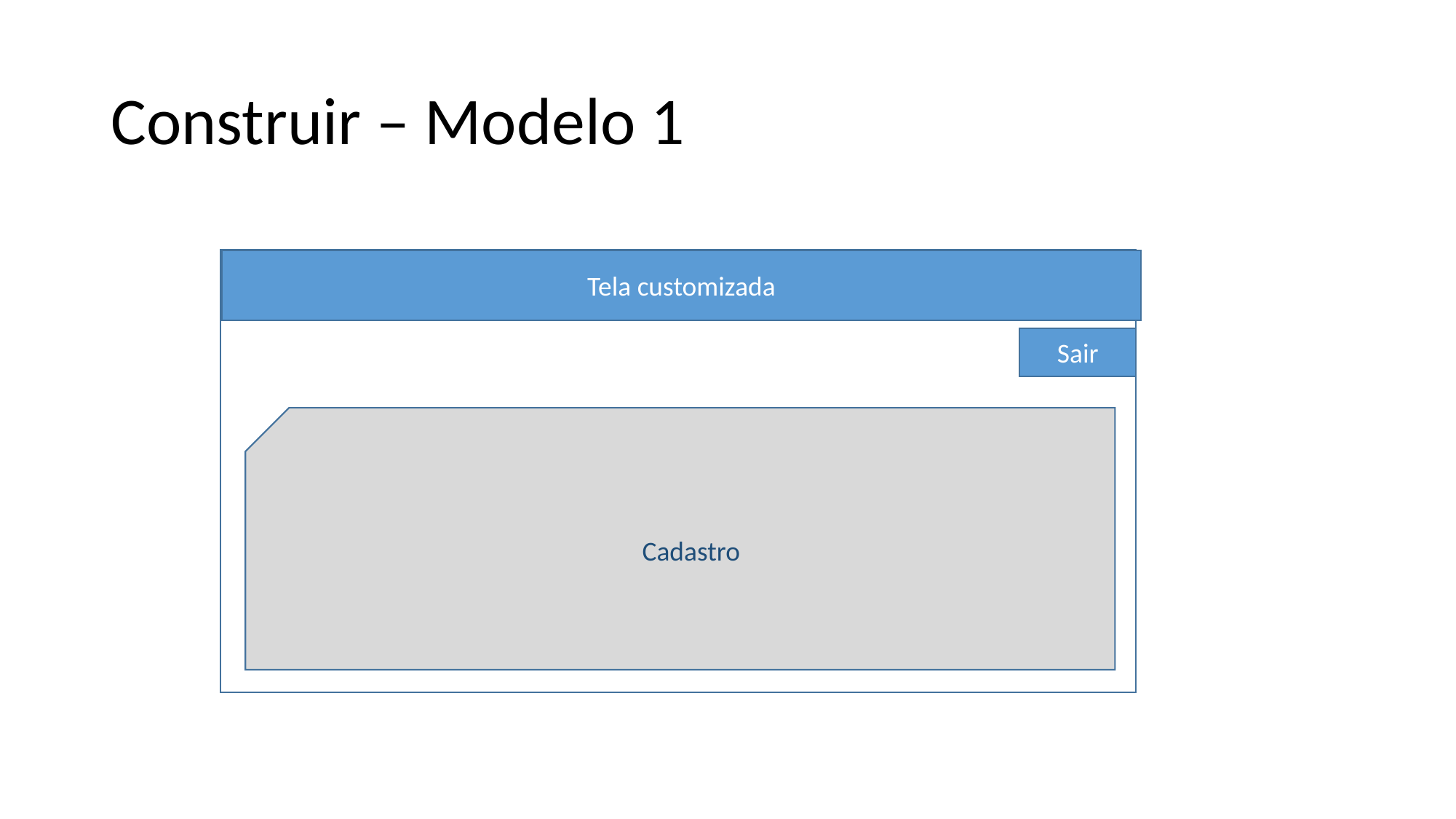

# Construir – Modelo 1

Tela customizada
Sair
Cadastro